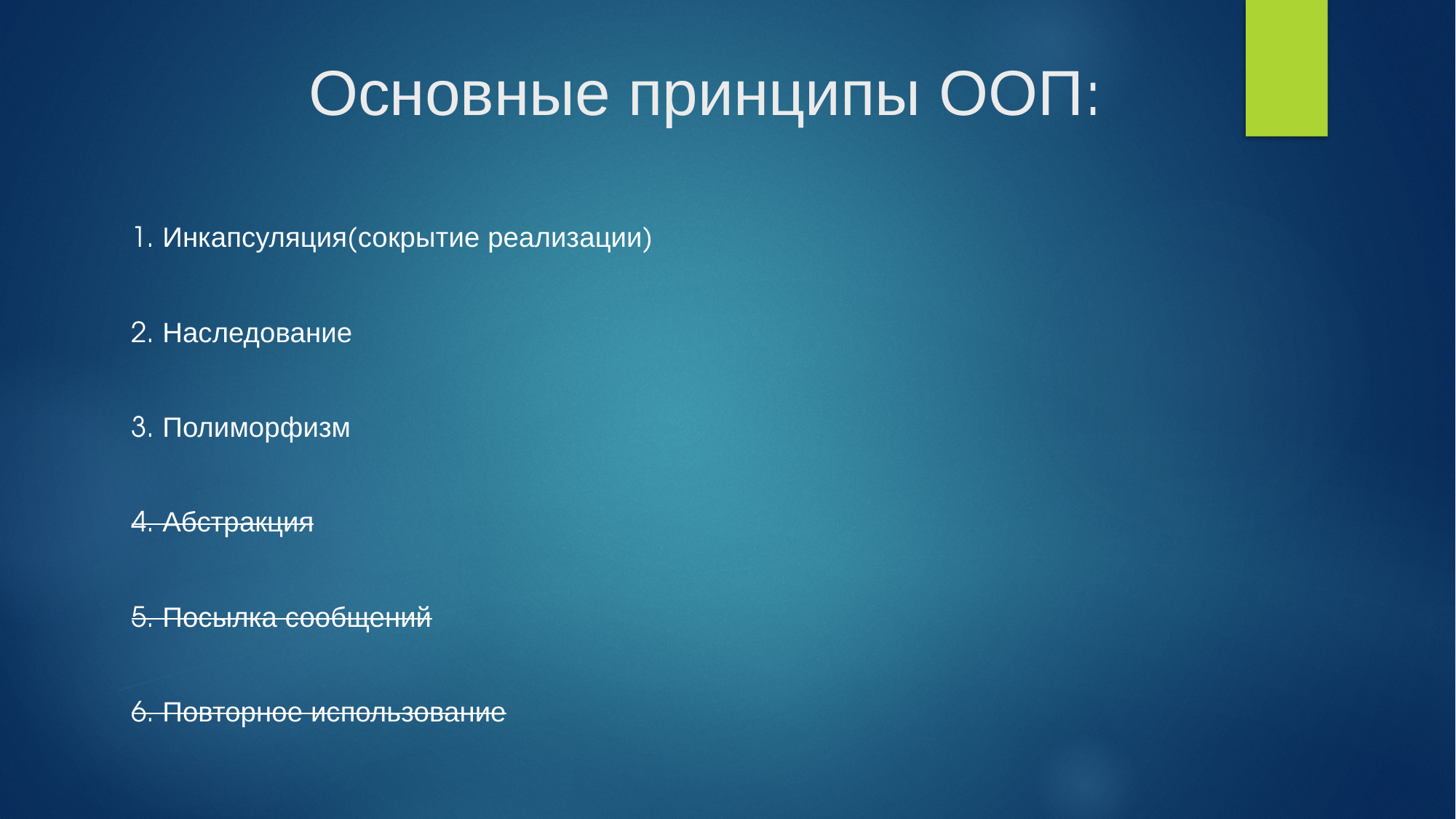

# Основные принципы ООП:
1. Инкапсуляция(сокрытие реализации)

2. Наследование

3. Полиморфизм

4. Абстракция

5. Посылка сообщений

6. Повторное использование